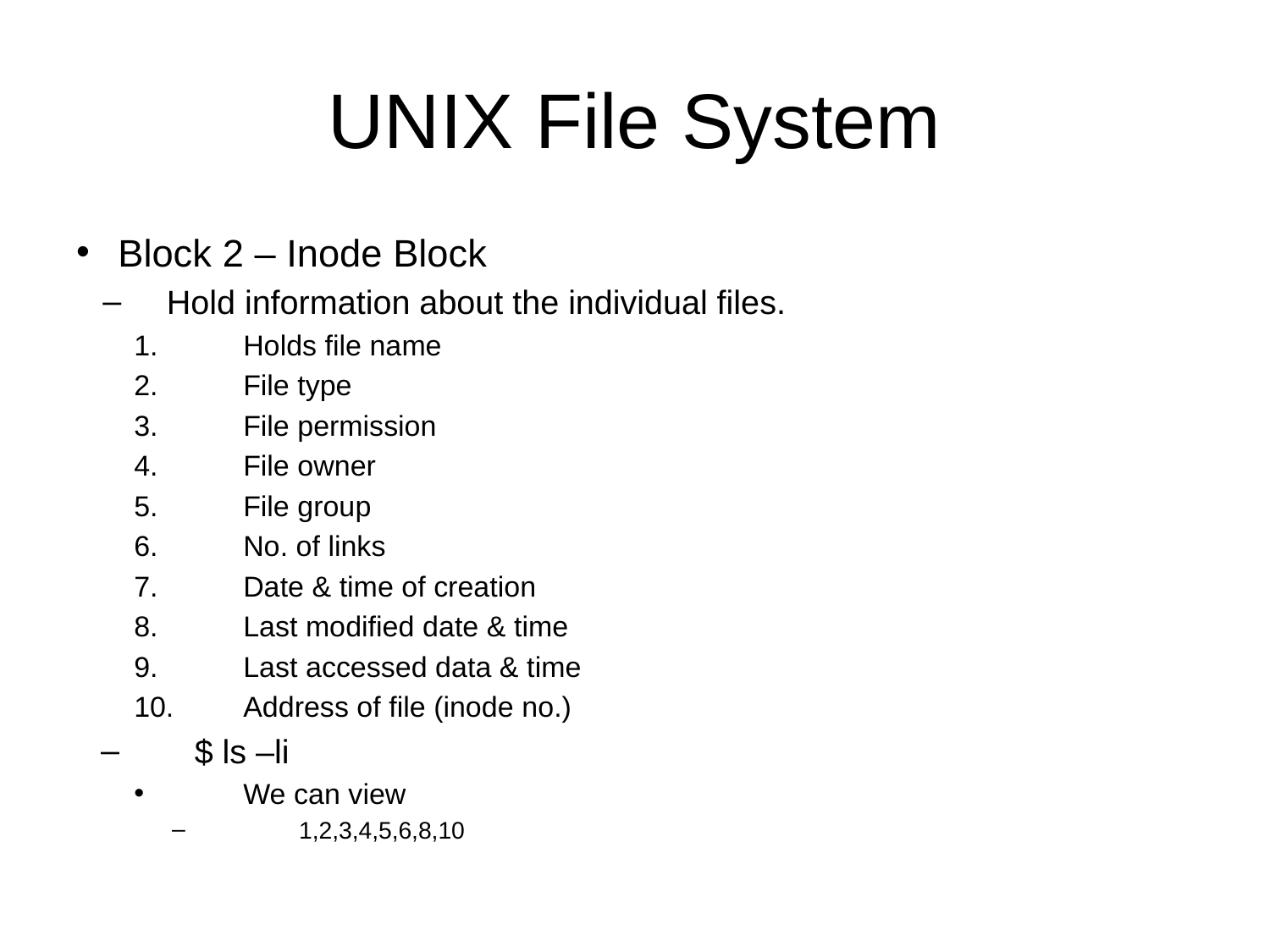

# UNIX File System
Block 2 – Inode Block
Hold information about the individual files.
Holds file name
File type
File permission
File owner
File group
No. of links
Date & time of creation
Last modified date & time
Last accessed data & time
Address of file (inode no.)
$ ls –li
We can view
1,2,3,4,5,6,8,10